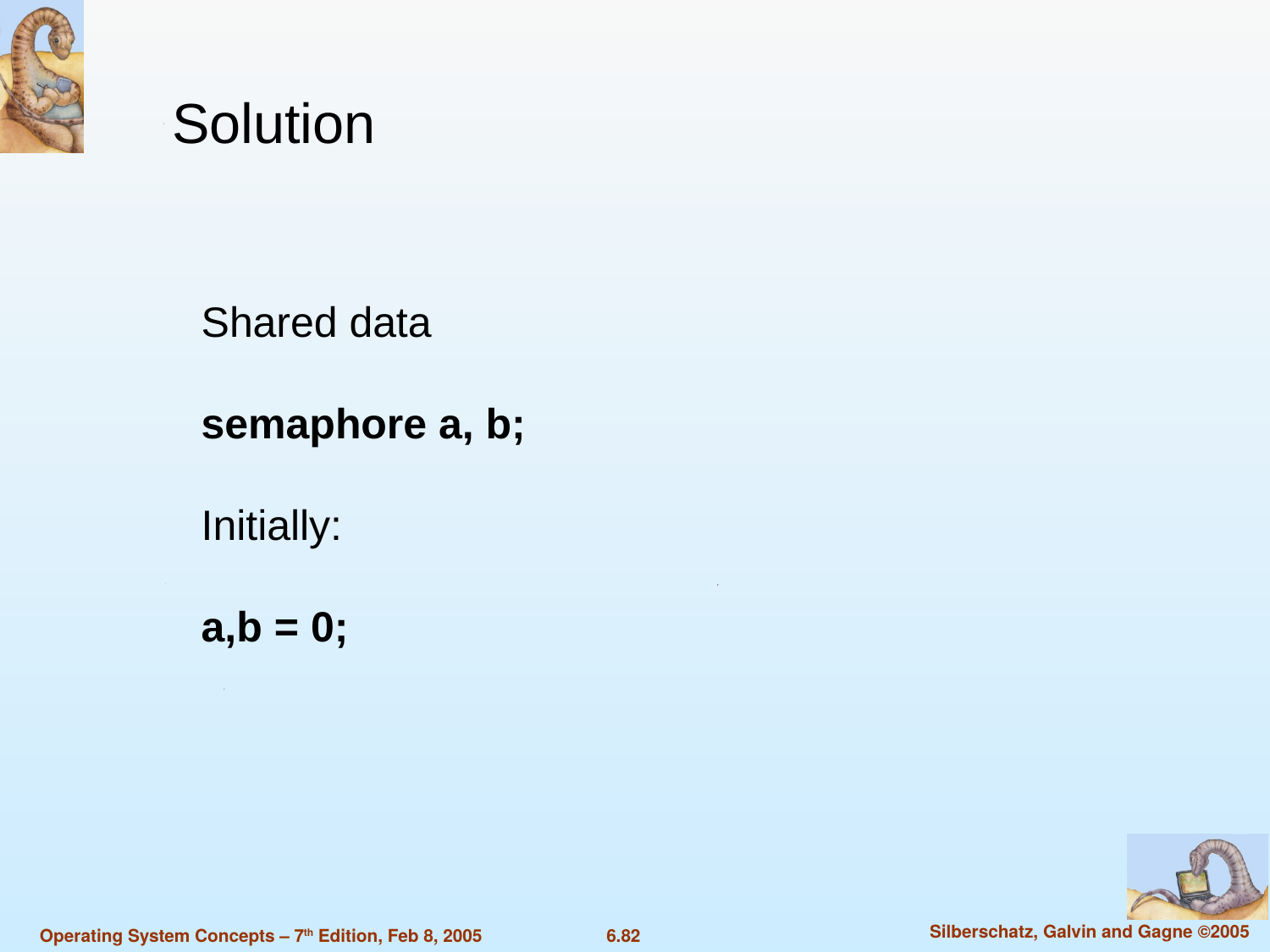

Solution
Shared data
semaphore a, b;
Initially:
a,b = 0;